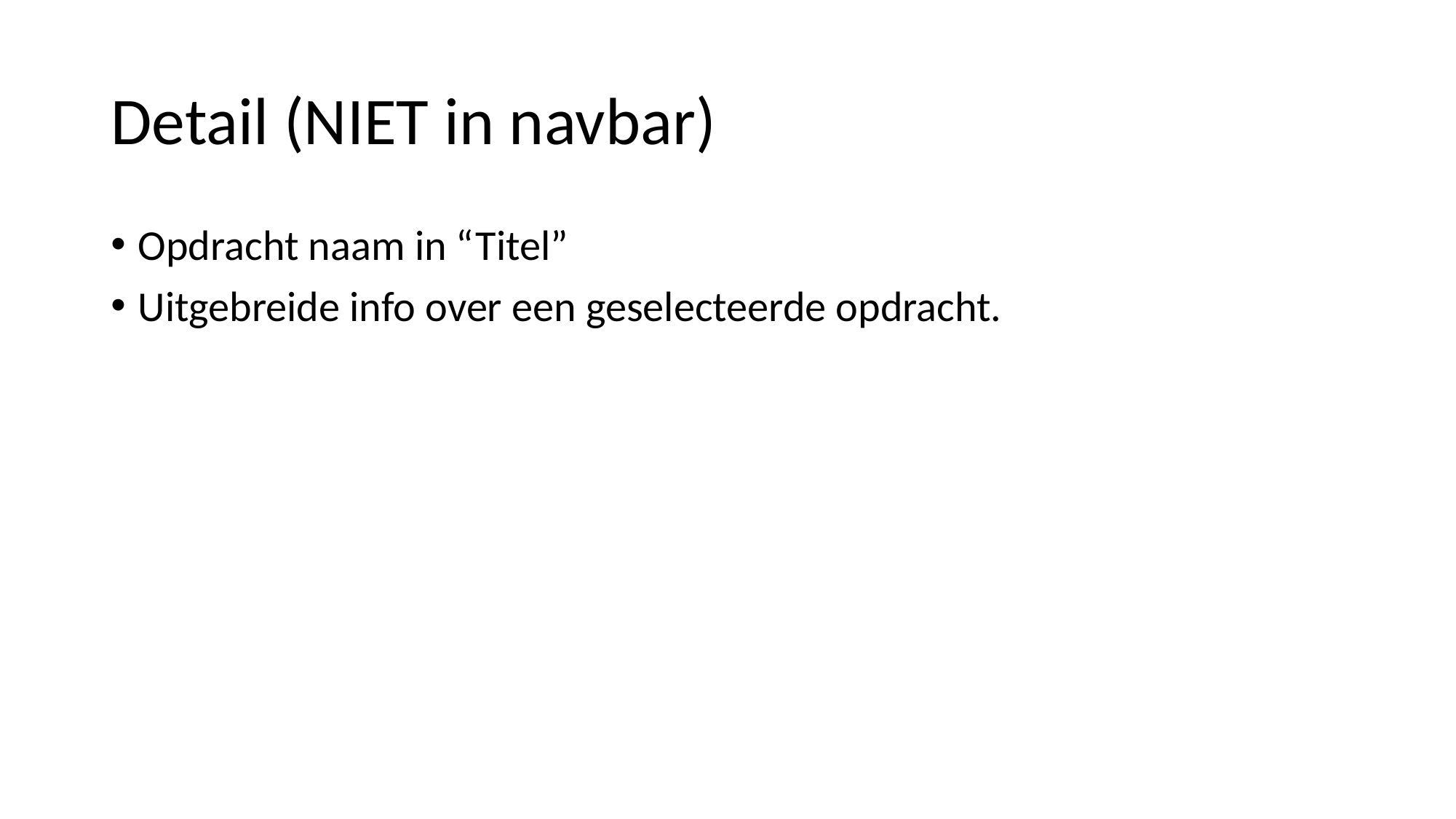

# Detail (NIET in navbar)
Opdracht naam in “Titel”
Uitgebreide info over een geselecteerde opdracht.